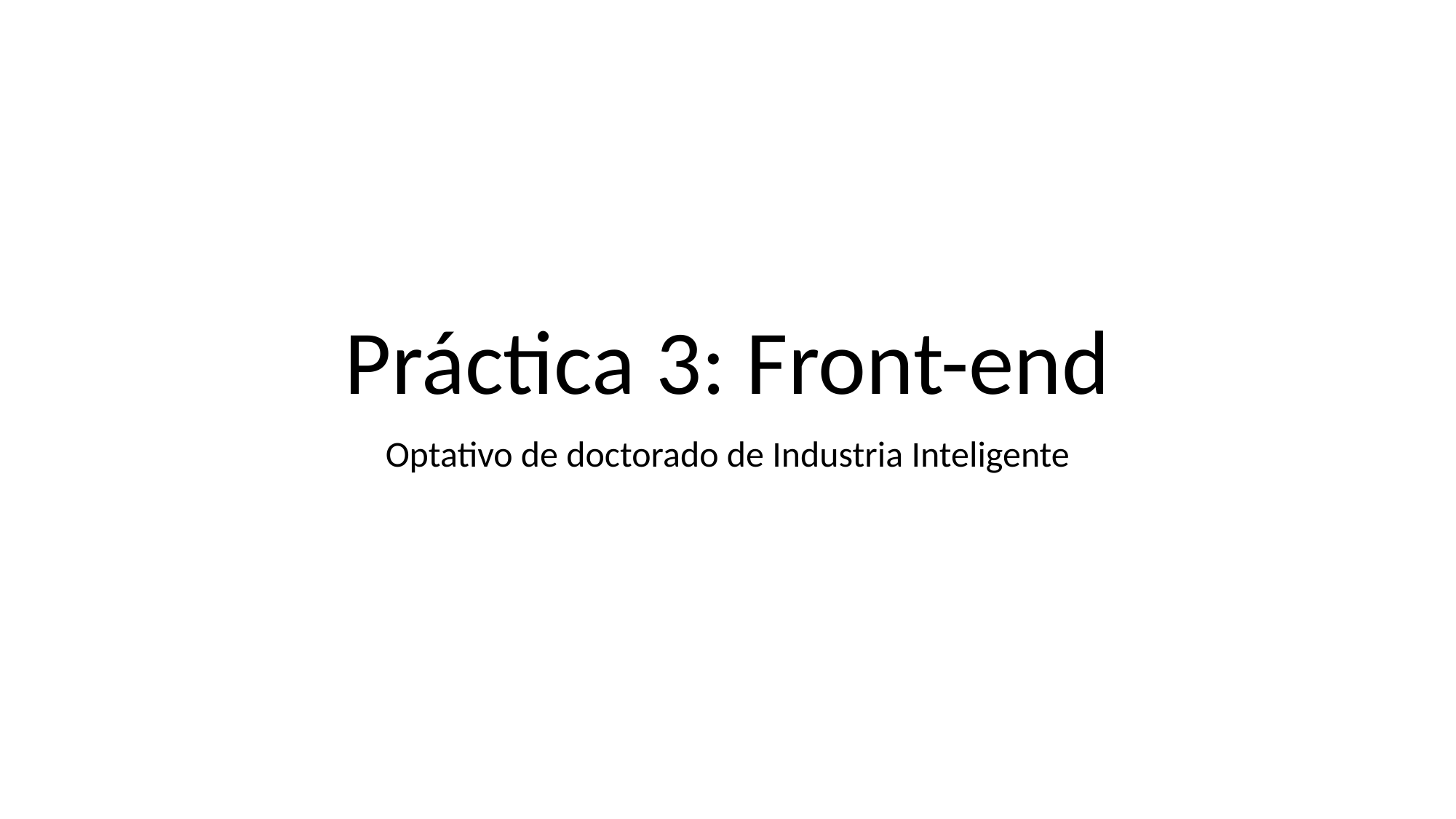

# Práctica 3: Front-end
Optativo de doctorado de Industria Inteligente